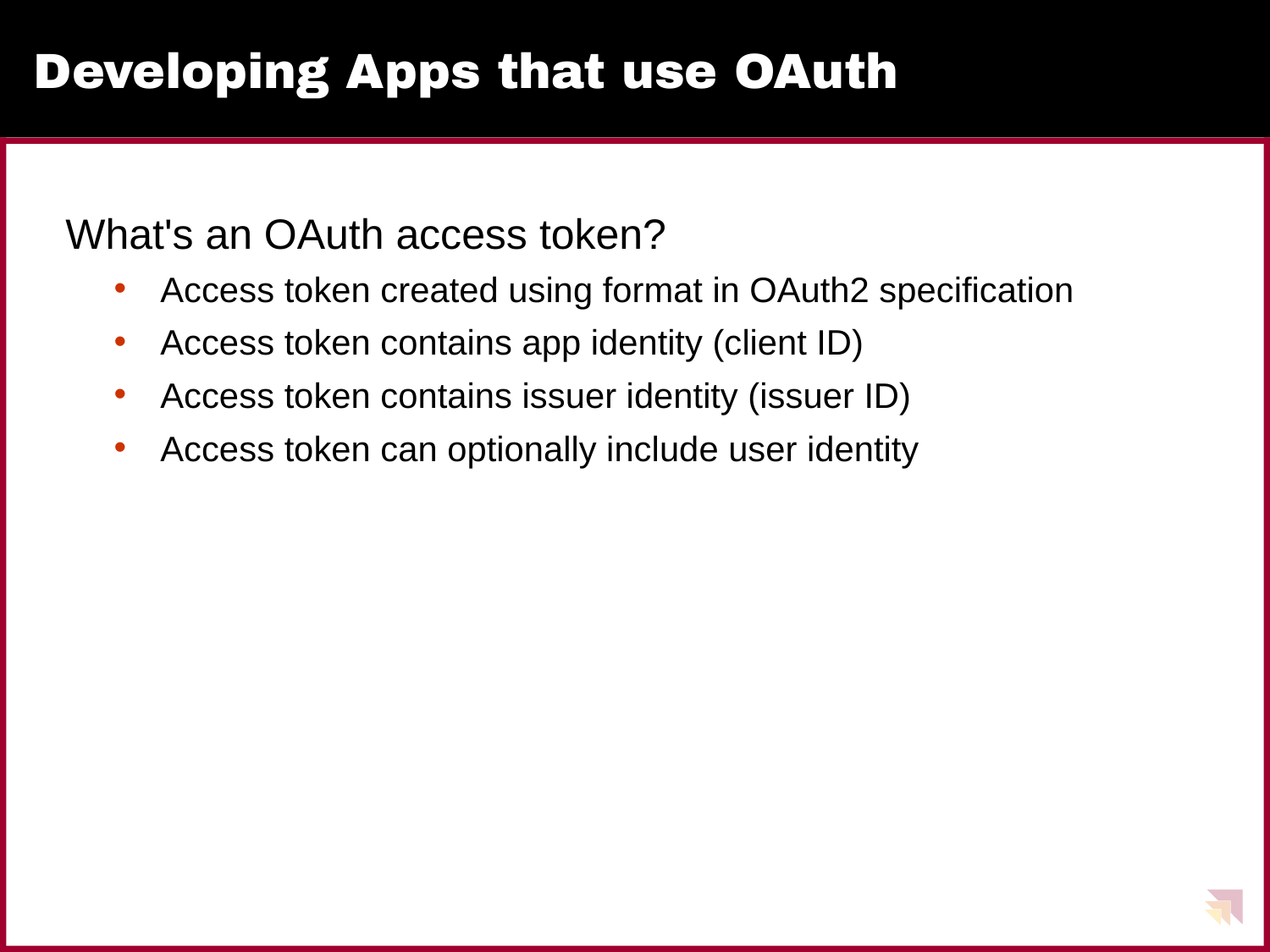

# Developing Apps that use OAuth
What's an OAuth access token?
Access token created using format in OAuth2 specification
Access token contains app identity (client ID)
Access token contains issuer identity (issuer ID)
Access token can optionally include user identity